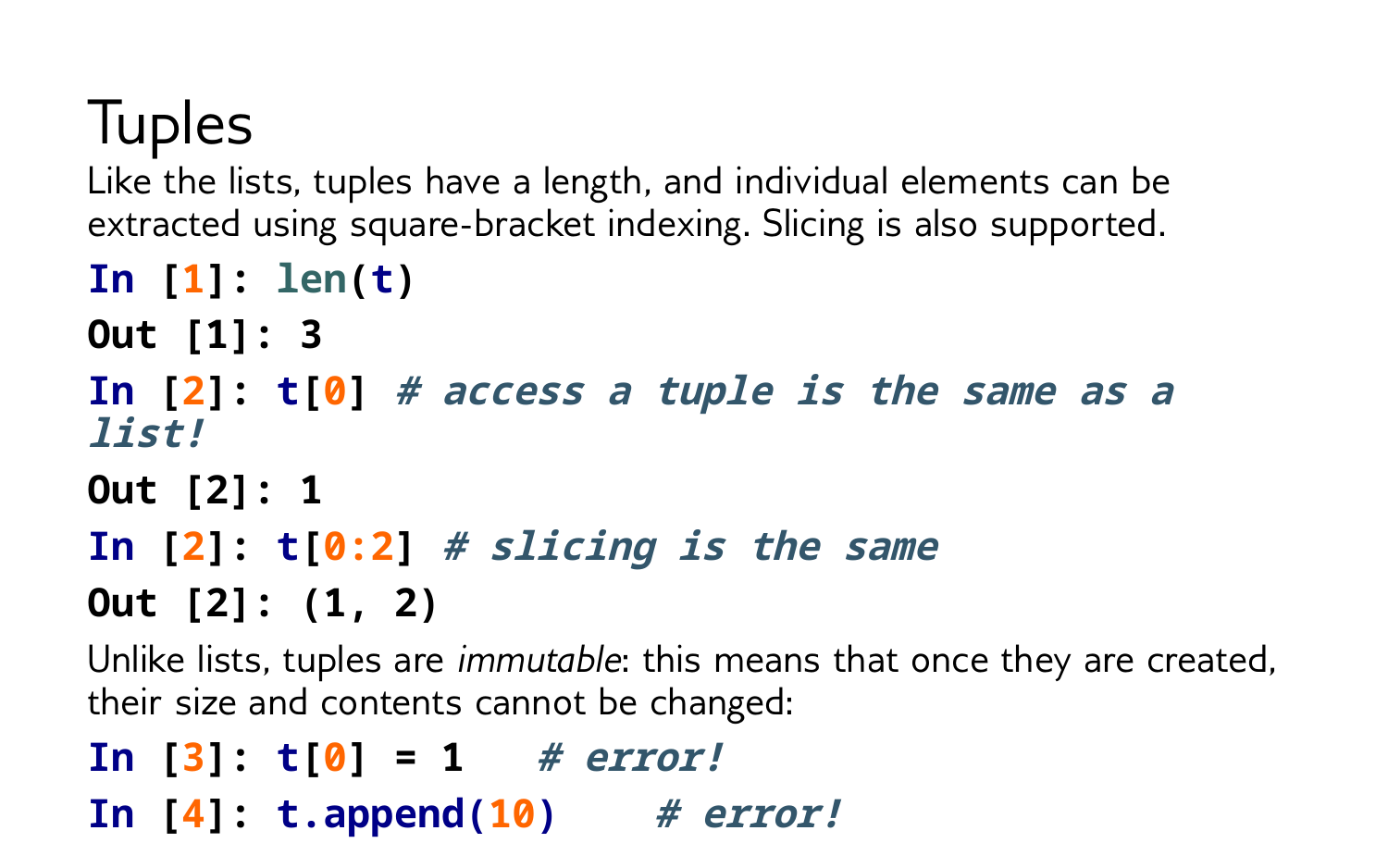

# Tuples
Like the lists, tuples have a length, and individual elements can be extracted using square-bracket indexing. Slicing is also supported.
In [1]: len(t)
Out [1]: 3
In [2]: t[0] # access a tuple is the same as a list!
Out [2]: 1
In [2]: t[0:2] # slicing is the same
Out [2]: (1, 2)
Unlike lists, tuples are immutable: this means that once they are created, their size and contents cannot be changed:
In [3]: t[0] = 1   # error!
In [4]: t.append(10)    # error!